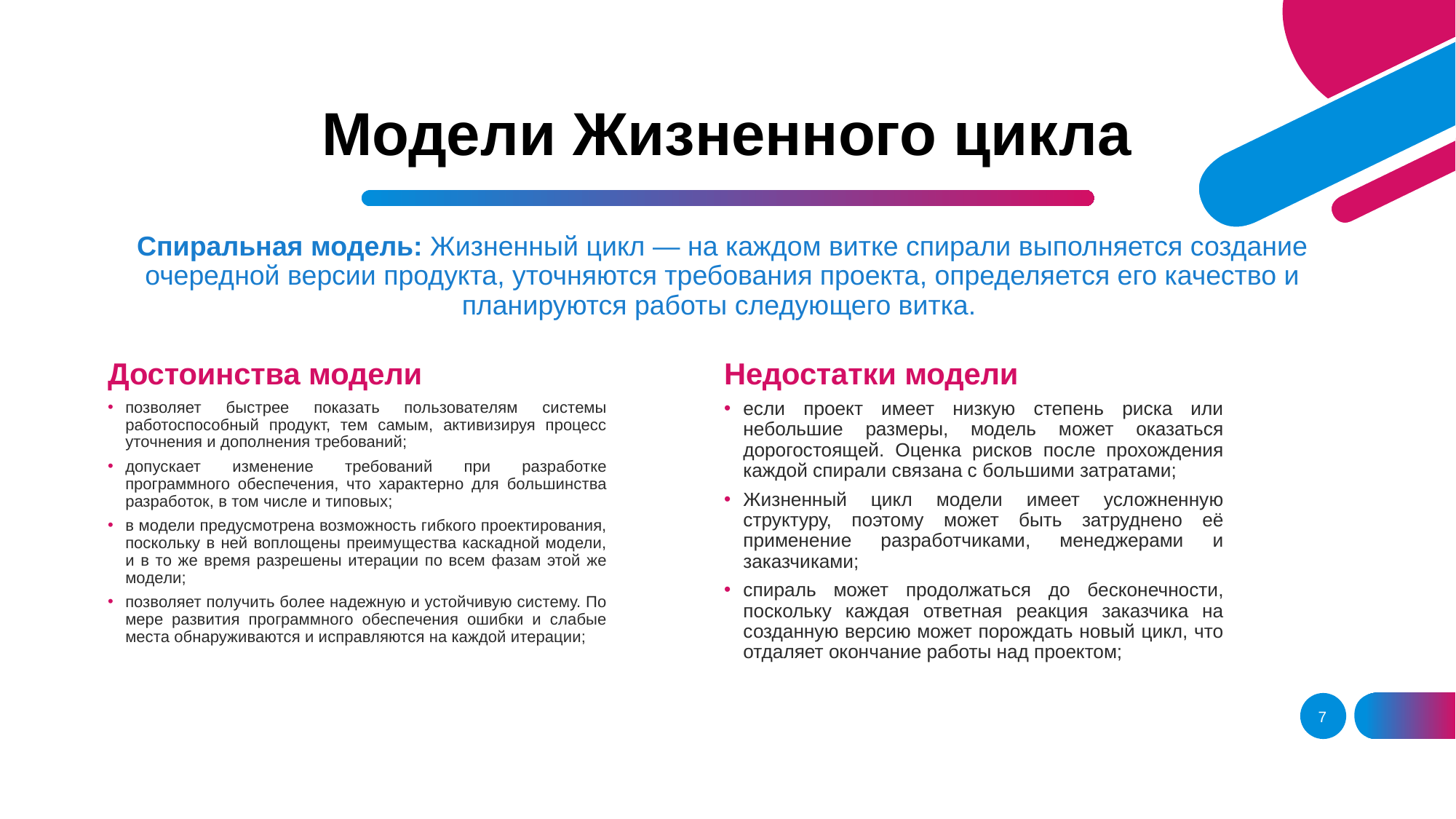

# Модели Жизненного цикла
Спиральная модель: Жизненный цикл — на каждом витке спирали выполняется создание очередной версии продукта, уточняются требования проекта, определяется его качество и планируются работы следующего витка.
Достоинства модели
Недостатки модели
позволяет быстрее показать пользователям системы работоспособный продукт, тем самым, активизируя процесс уточнения и дополнения требований;
допускает изменение требований при разработке программного обеспечения, что характерно для большинства разработок, в том числе и типовых;
в модели предусмотрена возможность гибкого проектирования, поскольку в ней воплощены преимущества каскадной модели, и в то же время разрешены итерации по всем фазам этой же модели;
позволяет получить более надежную и устойчивую систему. По мере развития программного обеспечения ошибки и слабые места обнаруживаются и исправляются на каждой итерации;

если проект имеет низкую степень риска или небольшие размеры, модель может оказаться дорогостоящей. Оценка рисков после прохождения каждой спирали связана с большими затратами;
Жизненный цикл модели имеет усложненную структуру, поэтому может быть затруднено её применение разработчиками, менеджерами и заказчиками;
спираль может продолжаться до бесконечности, поскольку каждая ответная реакция заказчика на созданную версию может порождать новый цикл, что отдаляет окончание работы над проектом;

7